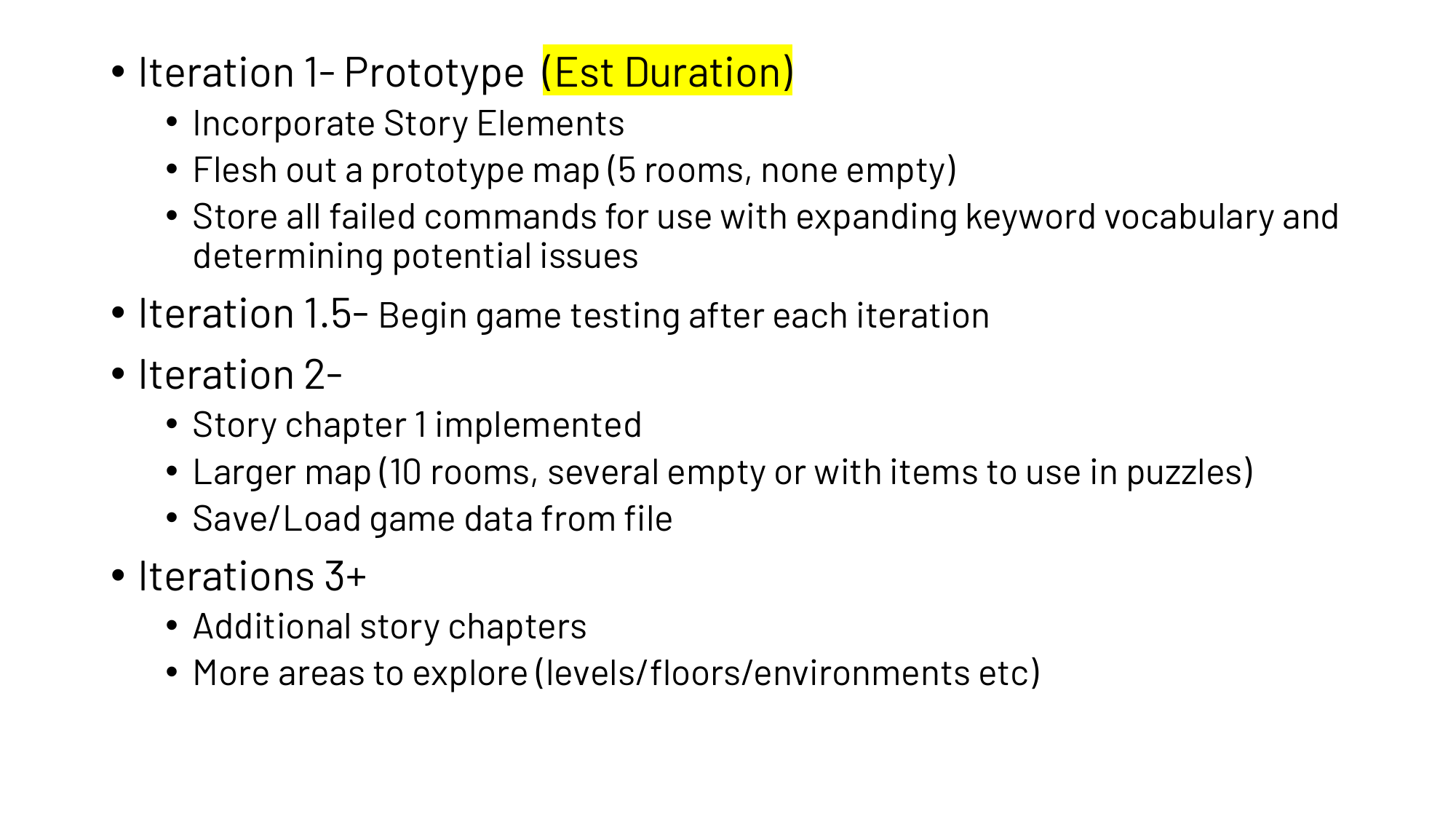

Iteration 1- Prototype  (Est Duration)
Incorporate Story Elements
Flesh out a prototype map (5 rooms, none empty)
Store all failed commands for use with expanding keyword vocabulary and determining potential issues
Iteration 1.5- Begin game testing after each iteration
Iteration 2-
Story chapter 1 implemented
Larger map (10 rooms, several empty or with items to use in puzzles)
Save/Load game data from file
Iterations 3+
Additional story chapters
More areas to explore (levels/floors/environments etc)